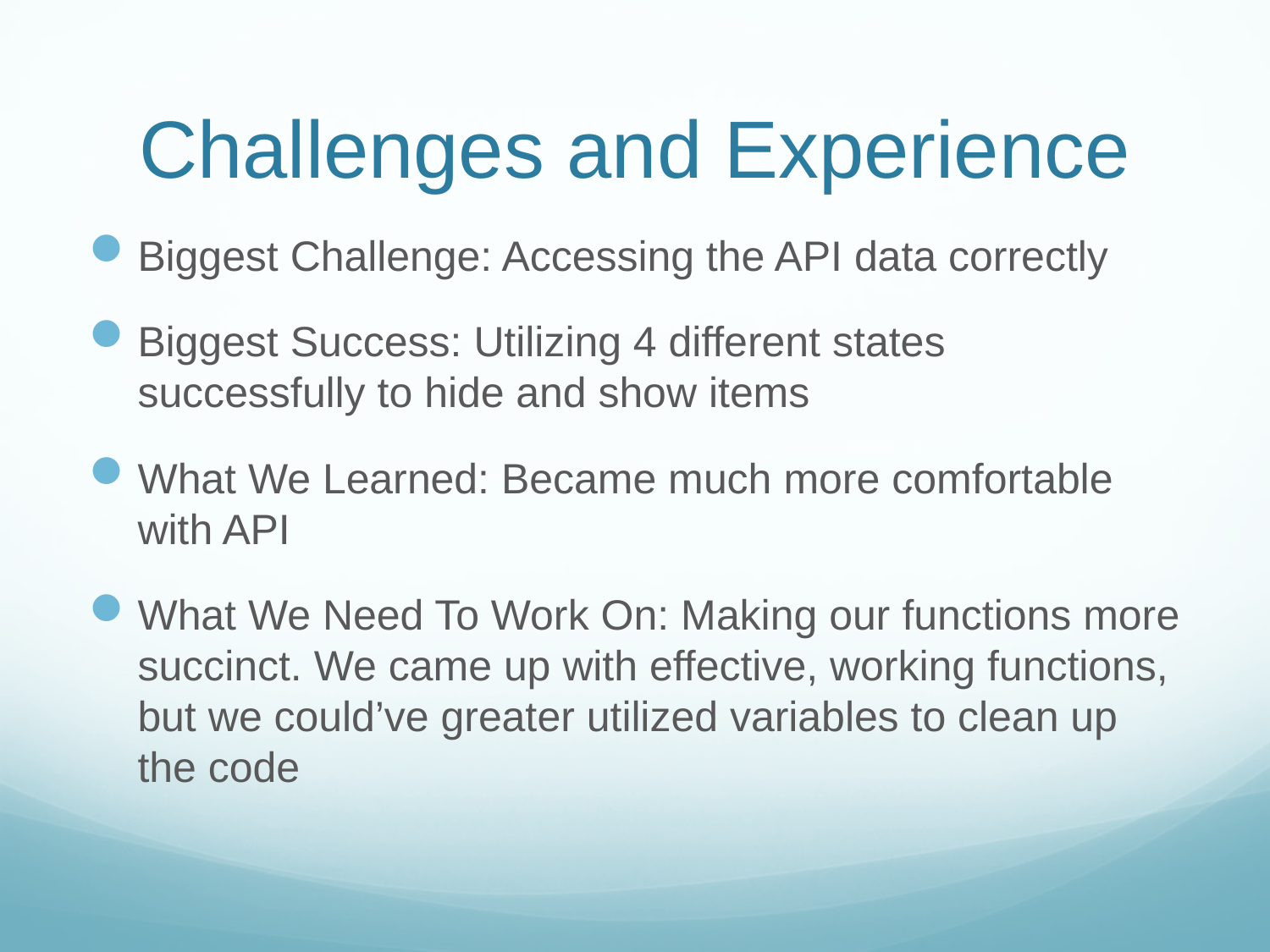

# Challenges and Experience
Biggest Challenge: Accessing the API data correctly
Biggest Success: Utilizing 4 different states successfully to hide and show items
What We Learned: Became much more comfortable with API
What We Need To Work On: Making our functions more succinct. We came up with effective, working functions, but we could’ve greater utilized variables to clean up the code